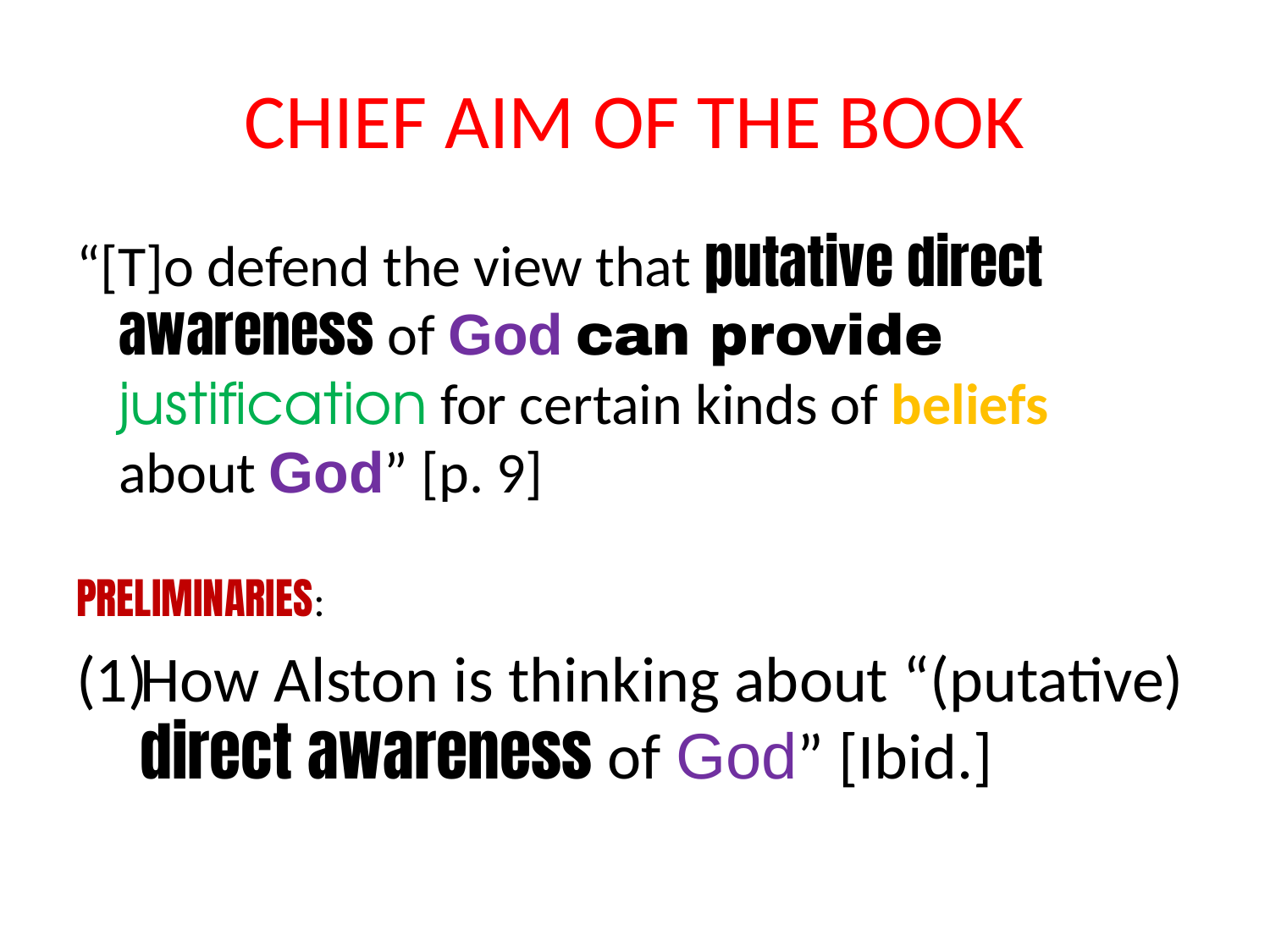

# CHIEF AIM OF THE BOOK
“[T]o defend the view that putative direct awareness of God can provide justification for certain kinds of beliefs about God” [p. 9]

PRELIMINARIES:
How Alston is thinking about “(putative) direct awareness of God” [Ibid.]